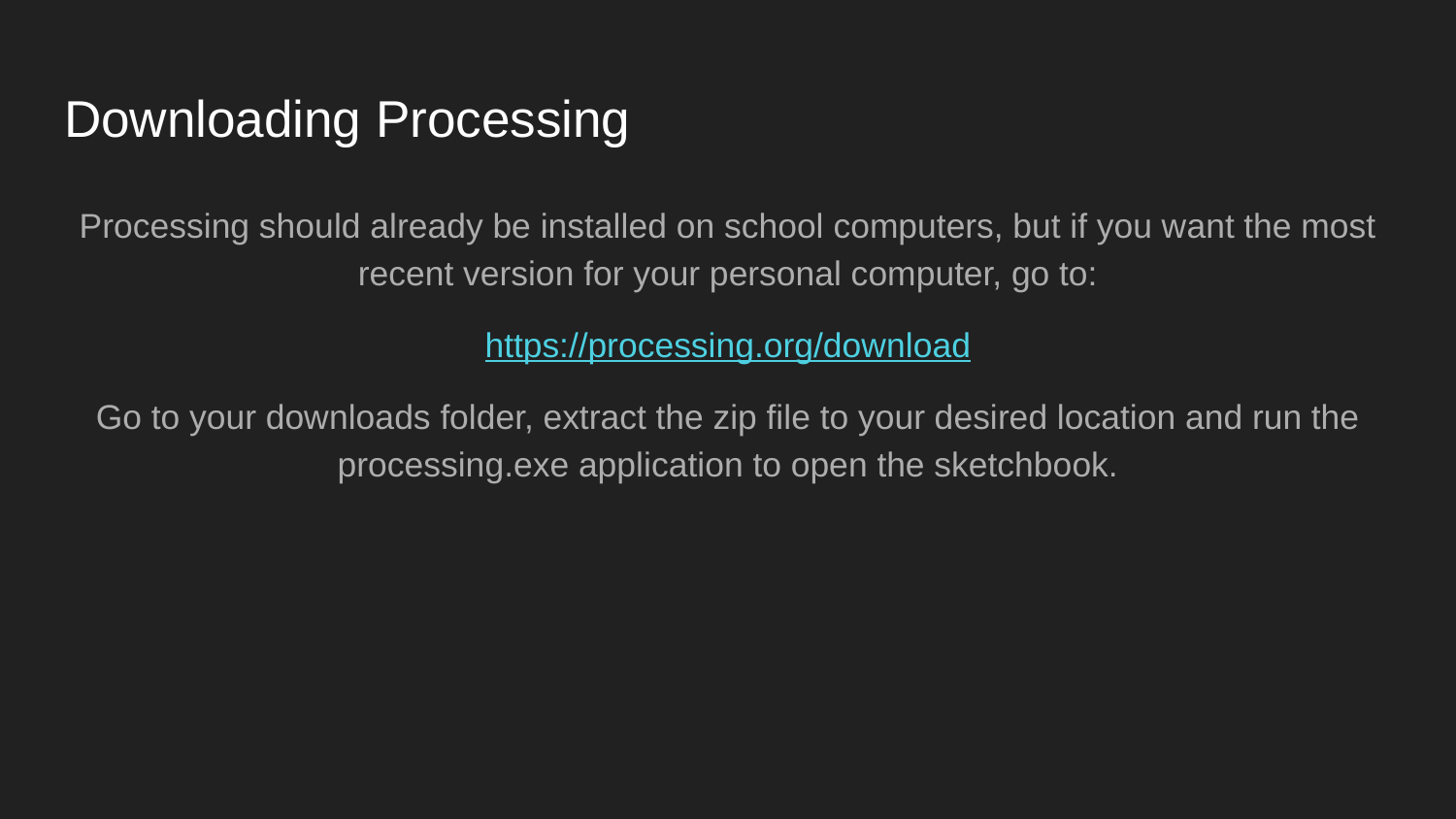

# Downloading Processing
Processing should already be installed on school computers, but if you want the most recent version for your personal computer, go to:
https://processing.org/download
Go to your downloads folder, extract the zip file to your desired location and run the processing.exe application to open the sketchbook.